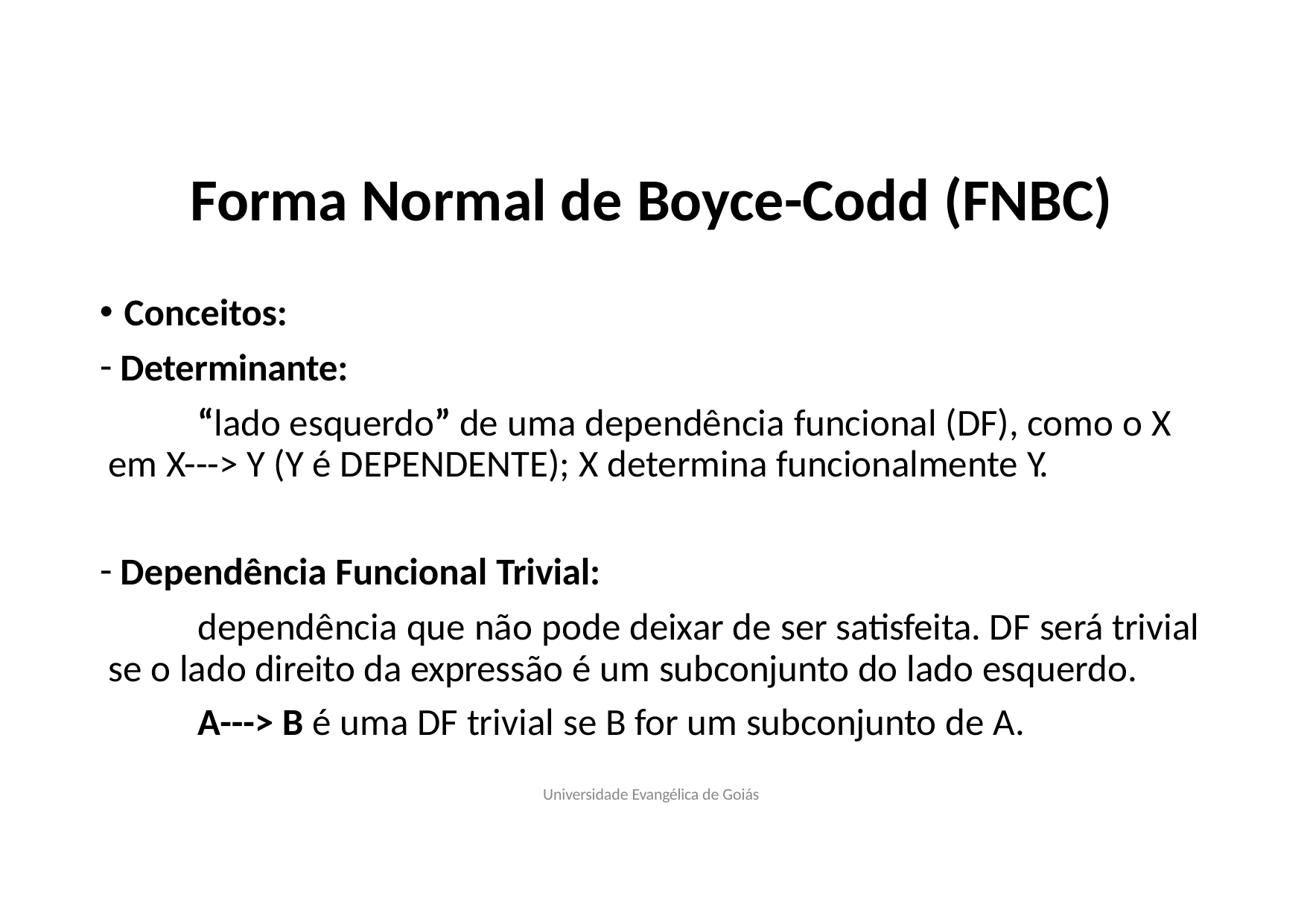

# Forma Normal de Boyce-Codd (FNBC)
Conceitos:
Determinante:
“lado esquerdo” de uma dependência funcional (DF), como o X  em X---> Y (Y é DEPENDENTE); X determina funcionalmente Y.

Dependência Funcional Trivial:
dependência que não pode deixar de ser satisfeita. DF será trivial  se o lado direito da expressão é um subconjunto do lado esquerdo.
A---> B é uma DF trivial se B for um subconjunto de A.
Universidade Evangélica de Goiás